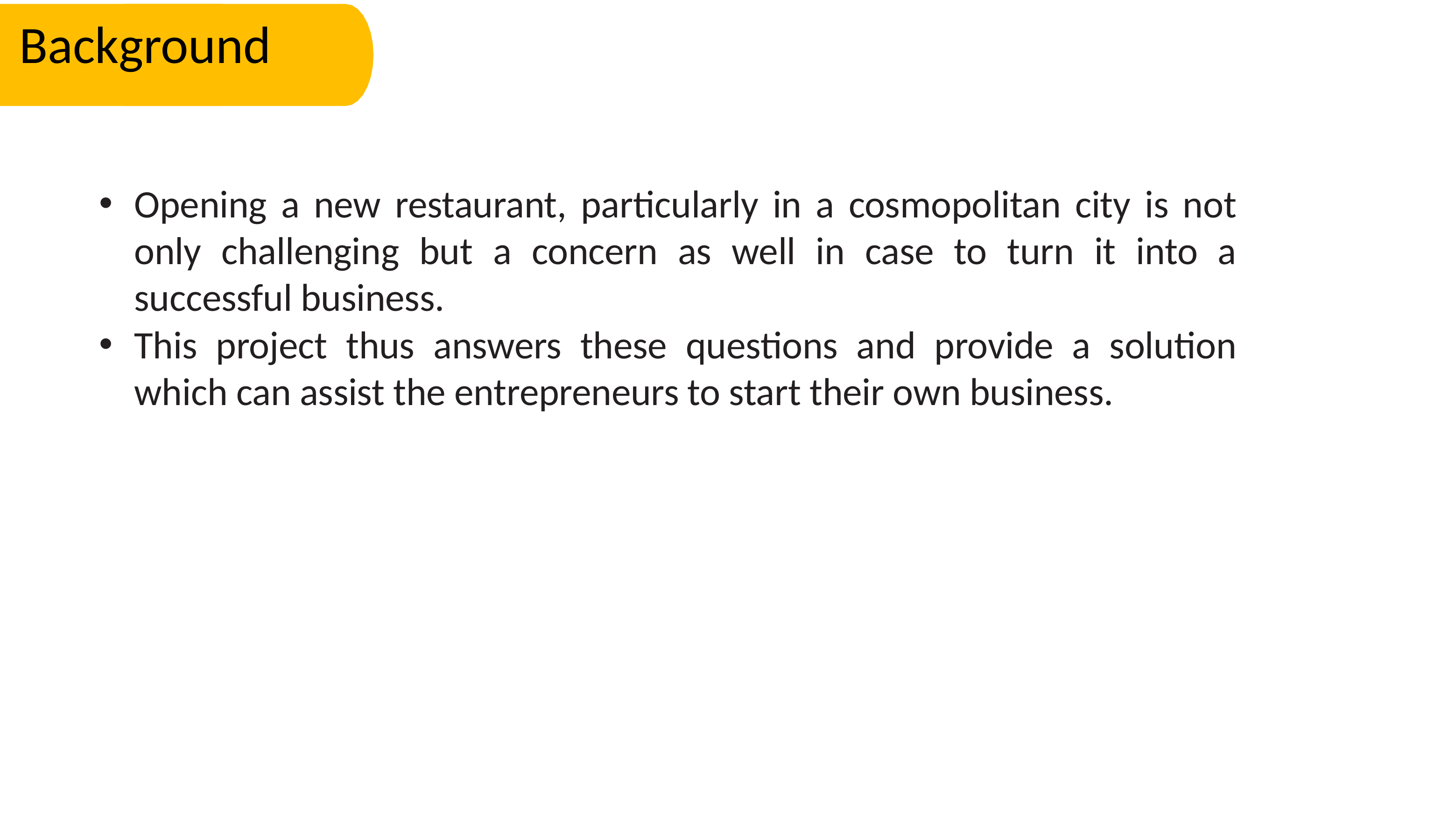

Background
Opening a new restaurant, particularly in a cosmopolitan city is not only challenging but a concern as well in case to turn it into a successful business.
This project thus answers these questions and provide a solution which can assist the entrepreneurs to start their own business.

Lesson overview